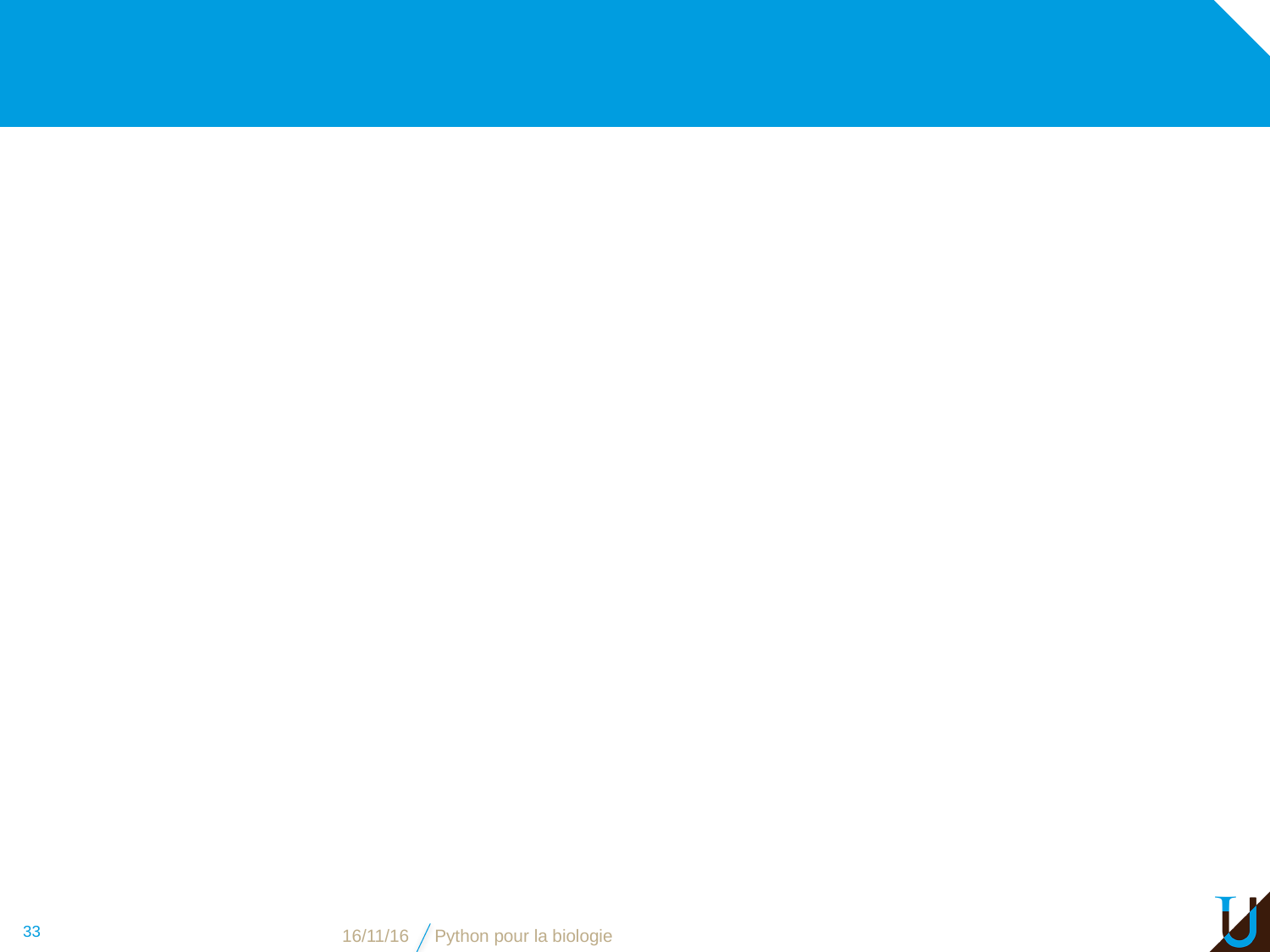

#

33
16/11/16
Python pour la biologie